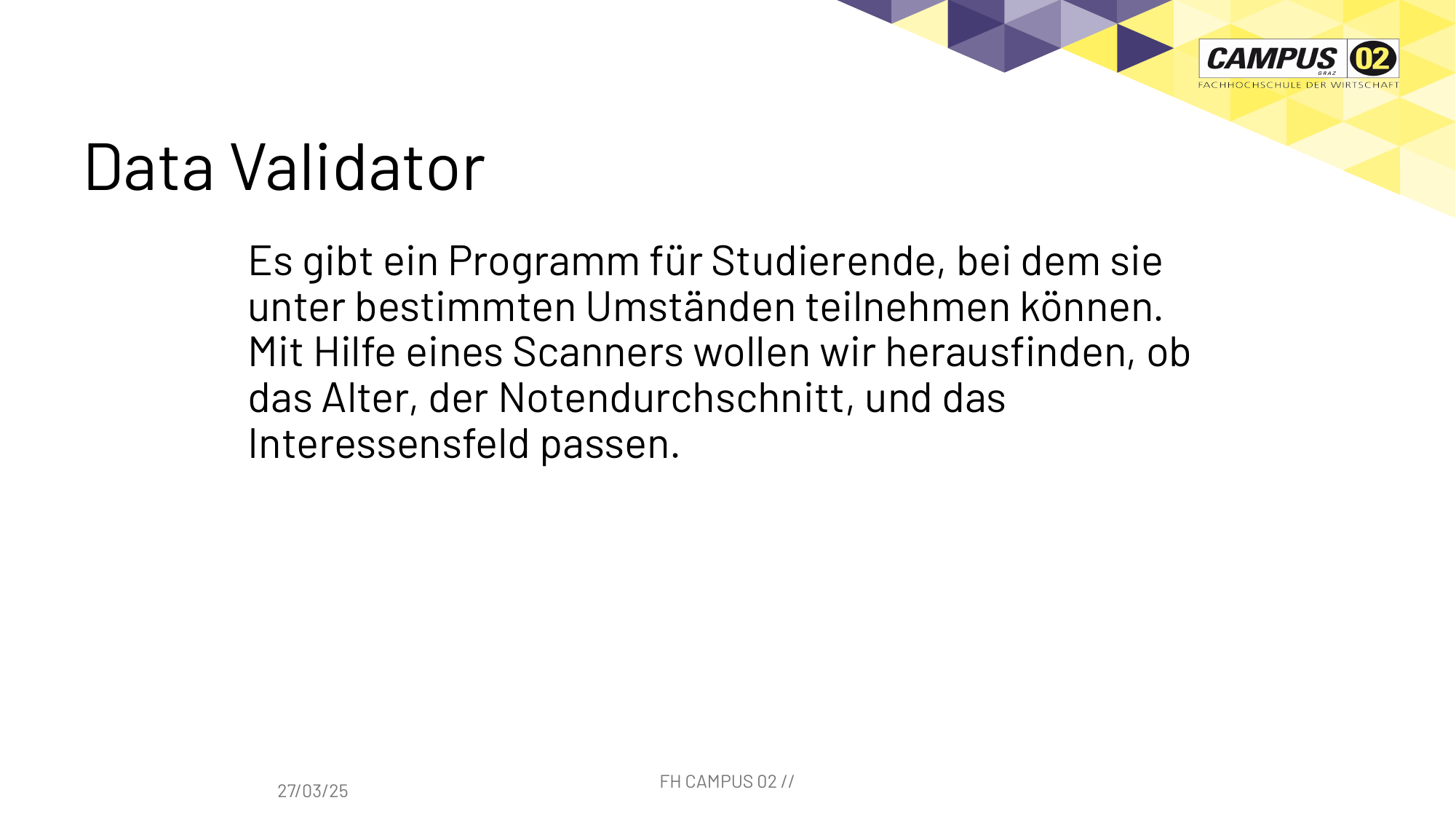

# Data Validator
Es gibt ein Programm für Studierende, bei dem sie unter bestimmten Umständen teilnehmen können. Mit Hilfe eines Scanners wollen wir herausfinden, ob das Alter, der Notendurchschnitt, und das Interessensfeld passen.

FH CAMPUS 02 //
27/03/25